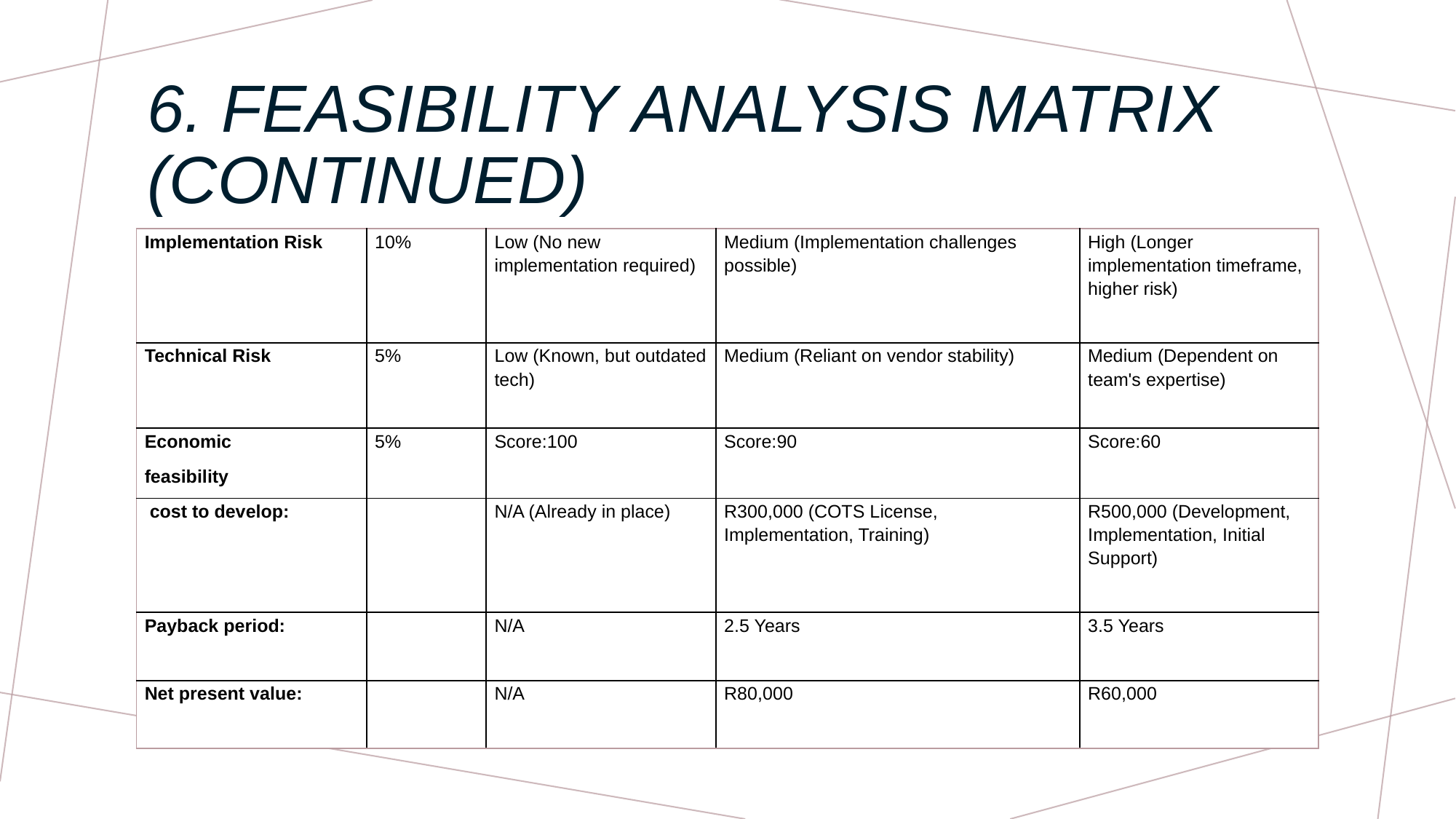

# 6. Feasibility analysis matrix (Continued)
| Implementation Risk | 10% | Low (No new implementation required) | Medium (Implementation challenges possible) | High (Longer implementation timeframe, higher risk) |
| --- | --- | --- | --- | --- |
| Technical Risk | 5% | Low (Known, but outdated tech) | Medium (Reliant on vendor stability) | Medium (Dependent on team's expertise) |
| Economic feasibility | 5% | Score:100 | Score:90 | Score:60 |
| cost to develop: |  | N/A (Already in place) | R300,000 (COTS License, Implementation, Training) | R500,000 (Development, Implementation, Initial Support) |
| Payback period: |  | N/A | 2.5 Years | 3.5 Years |
| Net present value: |  | N/A | R80,000 | R60,000 |